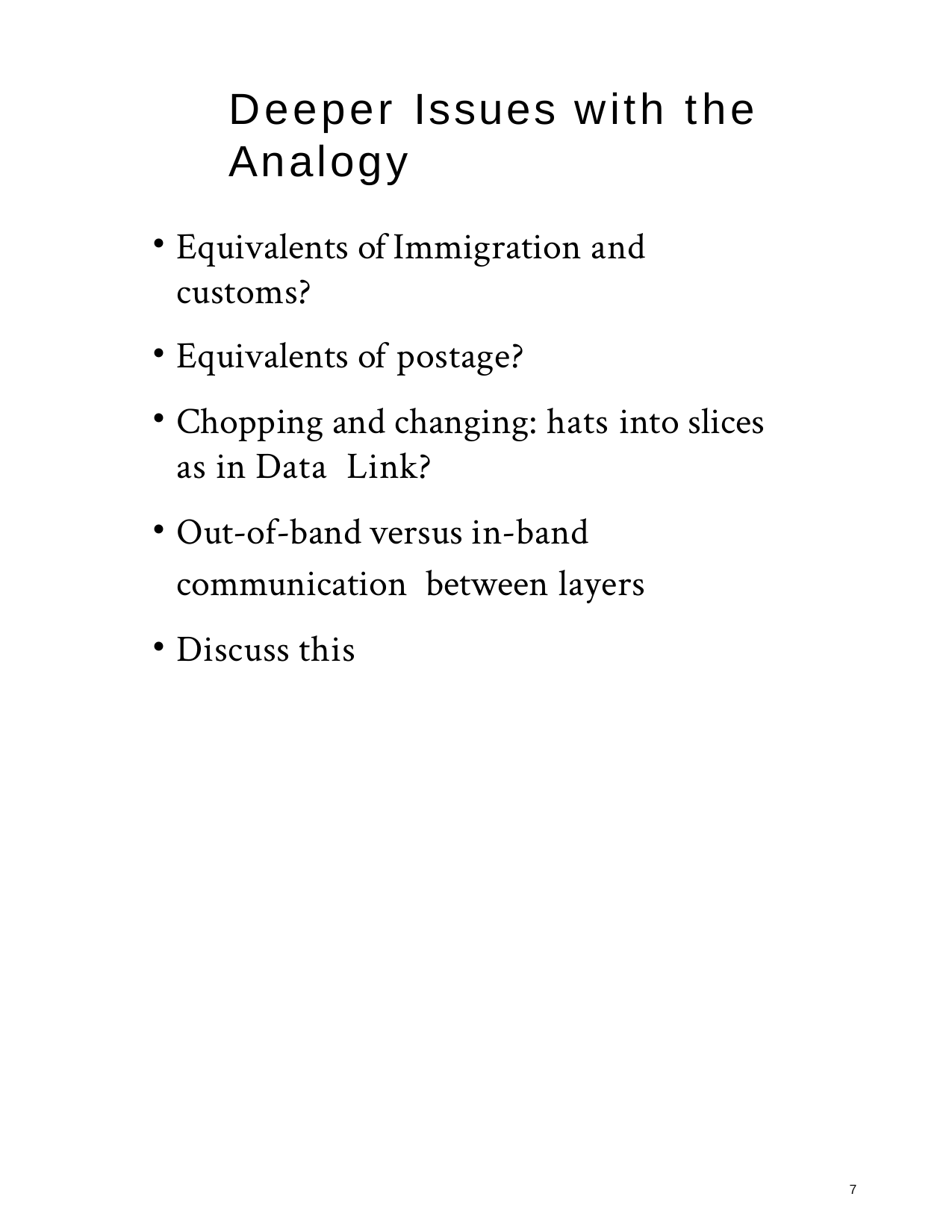

Deeper Issues with the Analogy

Equivalents of Immigration and customs?
Equivalents of postage?
Chopping and changing: hats into slices as in Data  Link?
Out-of-band versus in-band communication  between layers
Discuss this
7